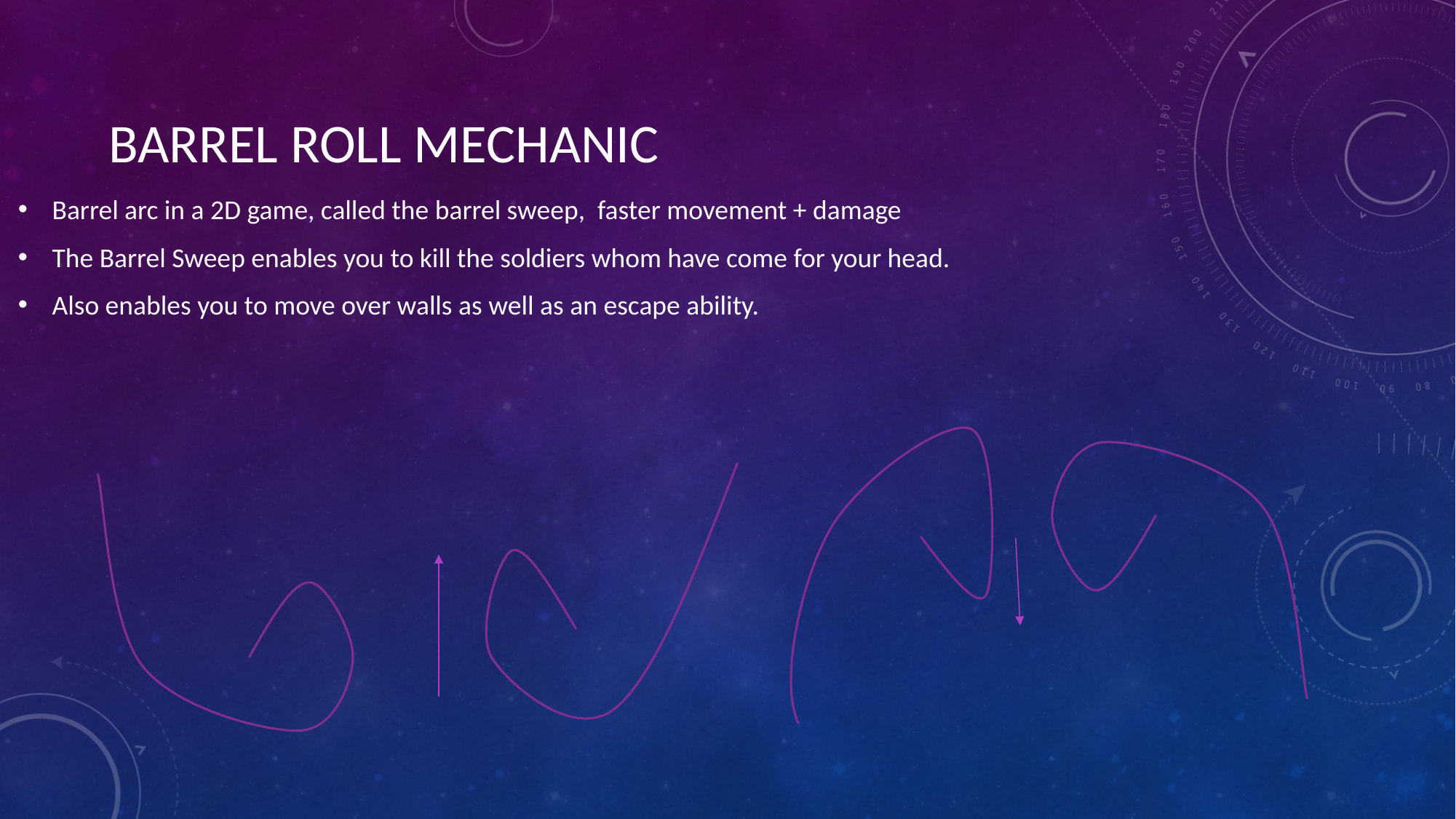

# Barrel roll mechanic
Barrel arc in a 2D game, called the barrel sweep,  faster movement + damage
The Barrel Sweep enables you to kill the soldiers whom have come for your head.
Also enables you to move over walls as well as an escape ability.